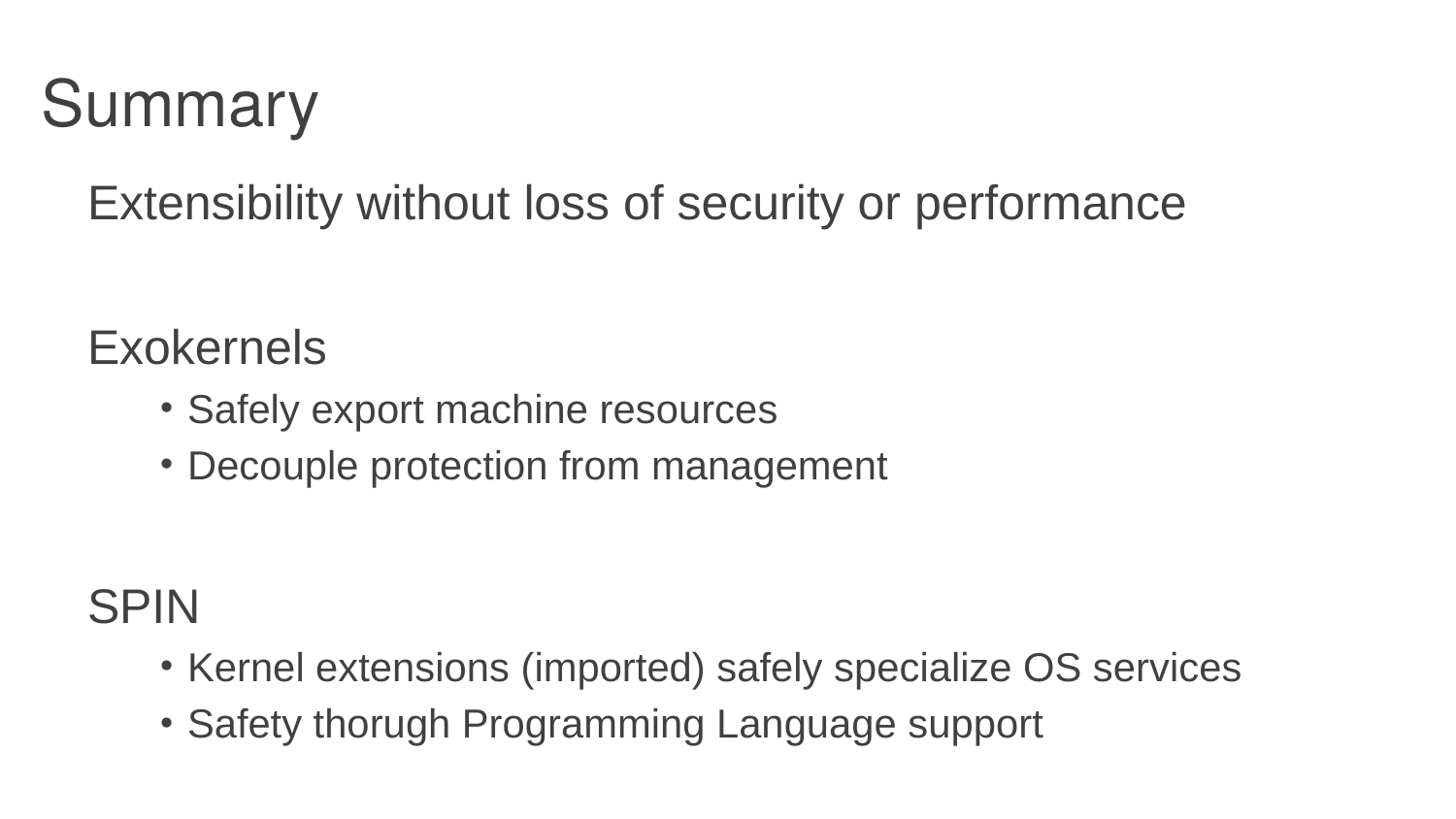

# Summary
Extensibility without loss of security or performance

Exokernels
Safely export machine resources
Decouple protection from management

SPIN
Kernel extensions (imported) safely specialize OS services
Safety thorugh Programming Language support